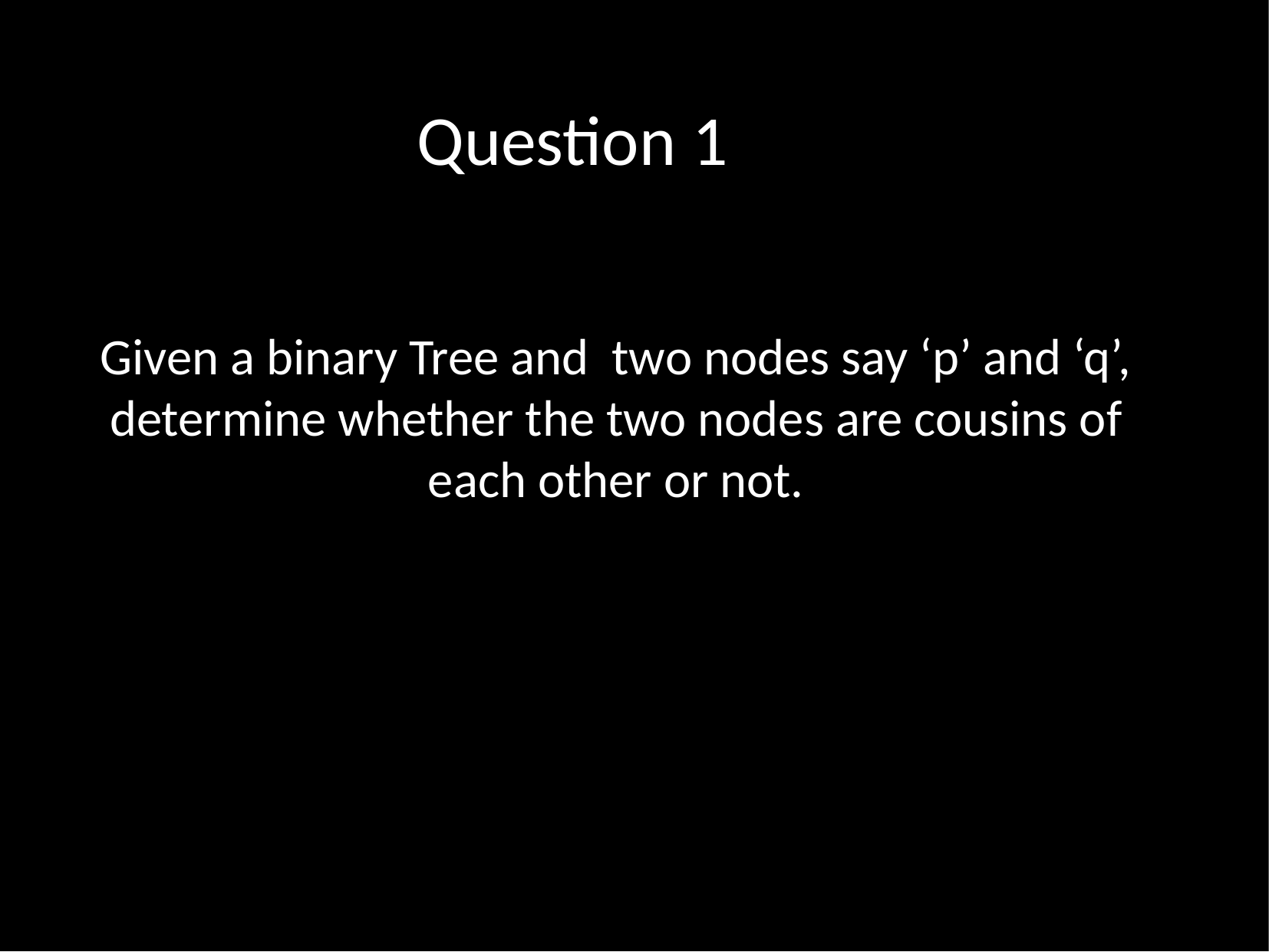

Question 1
Given a binary Tree and  two nodes say ‘p’ and ‘q’, determine whether the two nodes are cousins of each other or not.